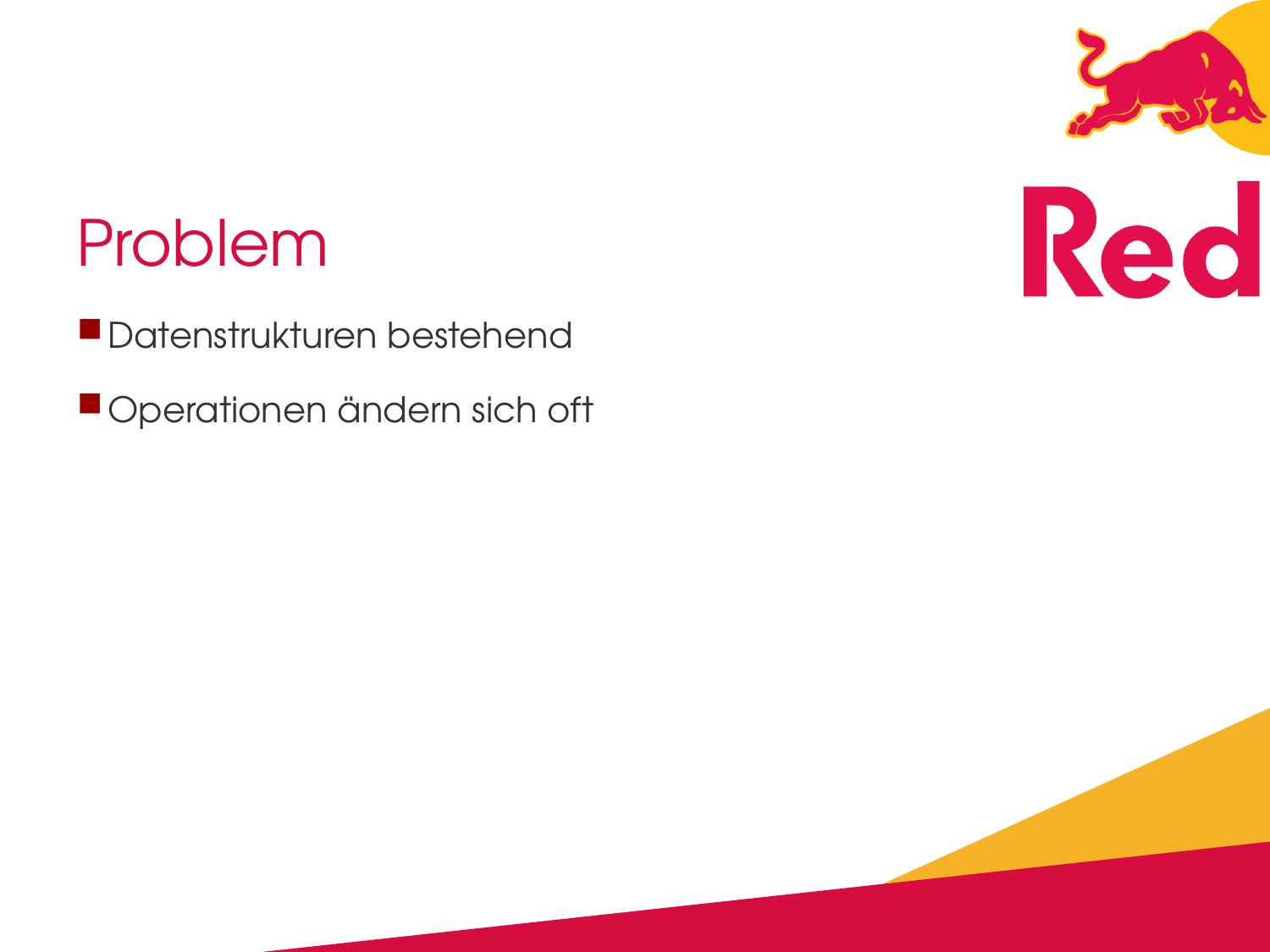

# Problem
Datenstrukturen bestehend
Operationen ändern sich oft